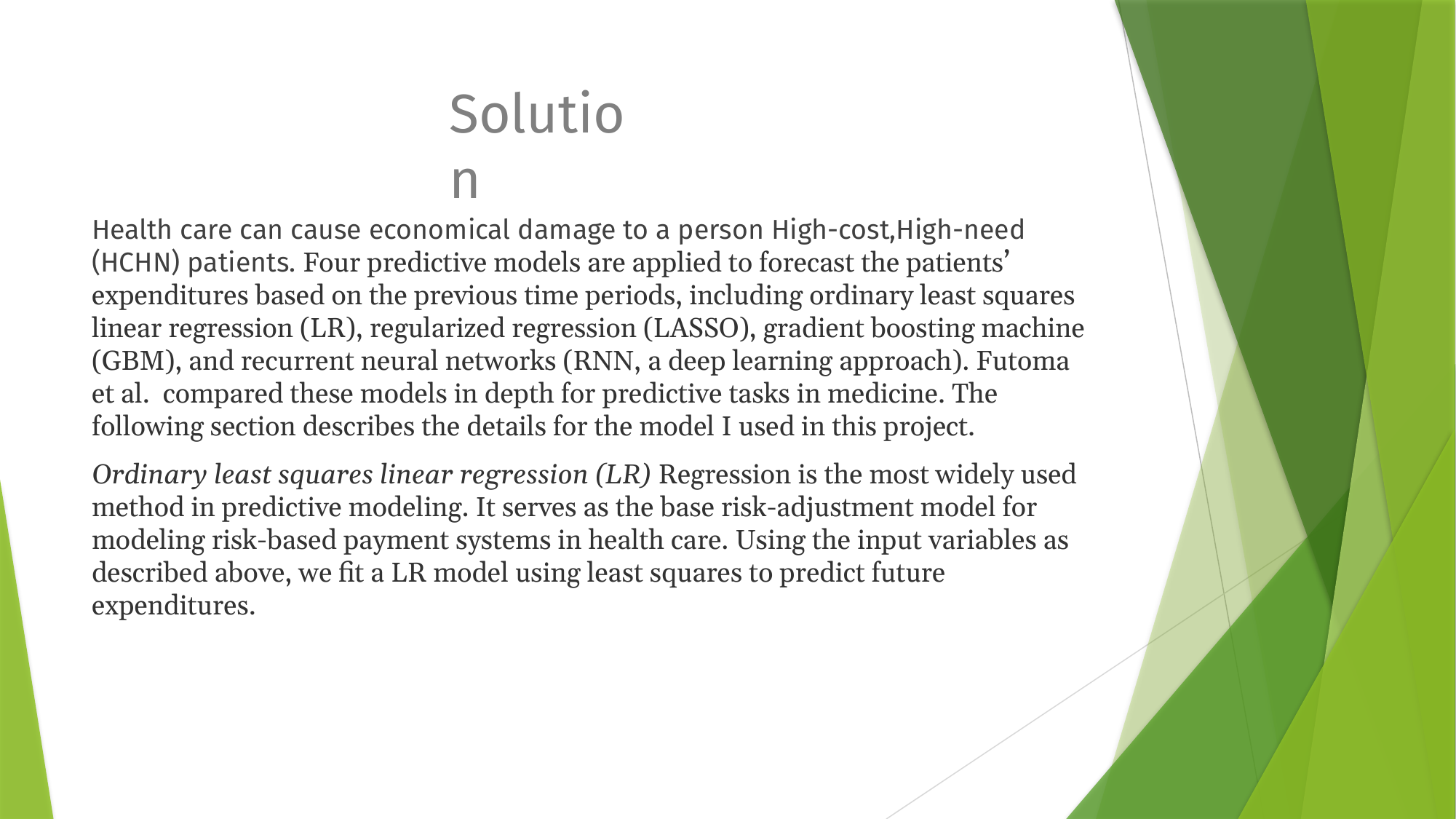

# Solution
Health care can cause economical damage to a person High-cost,High-need (HCHN) patients. Four predictive models are applied to forecast the patients’ expenditures based on the previous time periods, including ordinary least squares linear regression (LR), regularized regression (LASSO), gradient boosting machine (GBM), and recurrent neural networks (RNN, a deep learning approach). Futoma et al.  compared these models in depth for predictive tasks in medicine. The following section describes the details for the model I used in this project.
Ordinary least squares linear regression (LR) Regression is the most widely used method in predictive modeling. It serves as the base risk-adjustment model for modeling risk-based payment systems in health care. Using the input variables as described above, we fit a LR model using least squares to predict future expenditures.